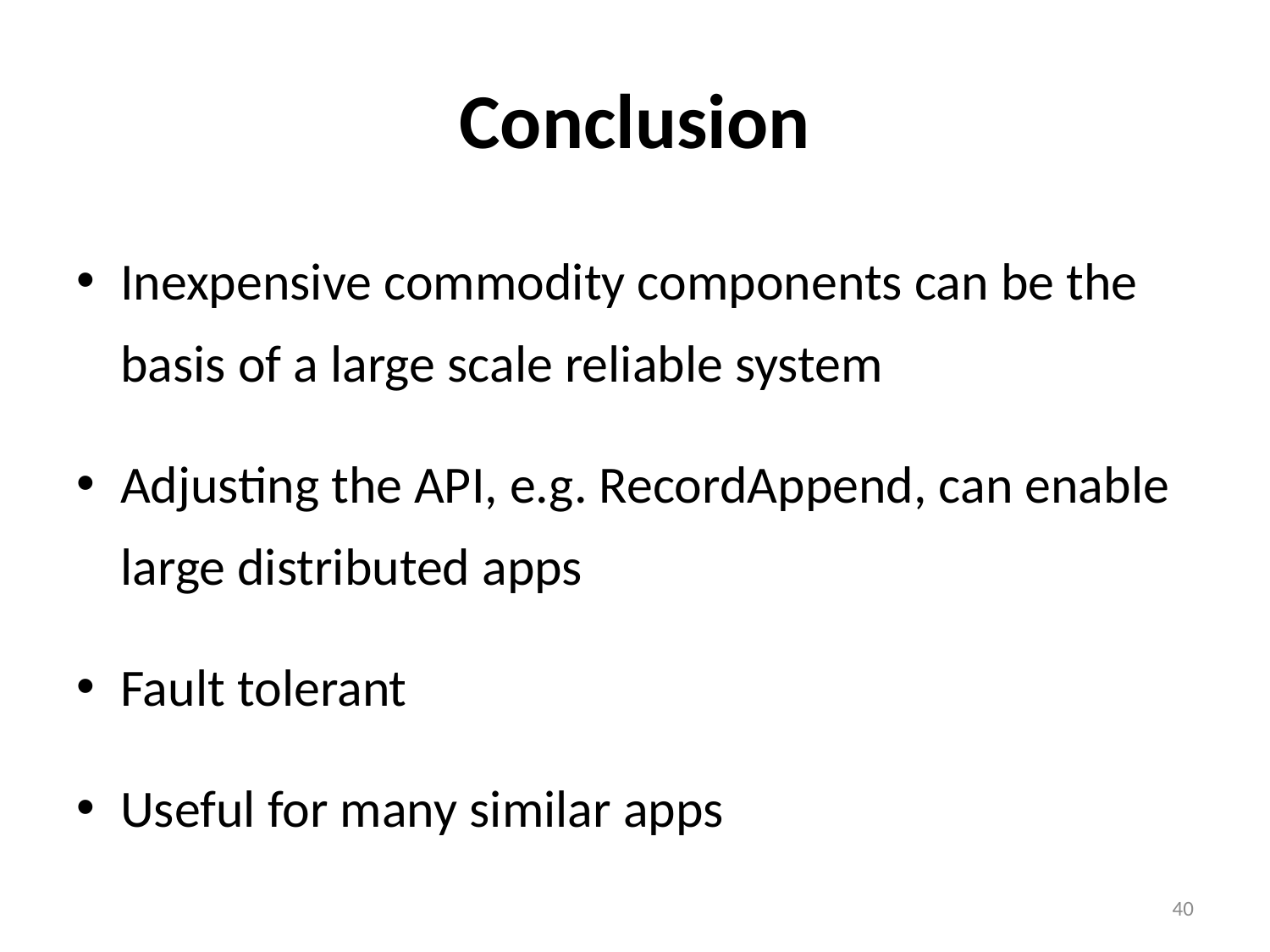

# Conclusion
Inexpensive commodity components can be the basis of a large scale reliable system
Adjusting the API, e.g. RecordAppend, can enable large distributed apps
Fault tolerant
Useful for many similar apps
40